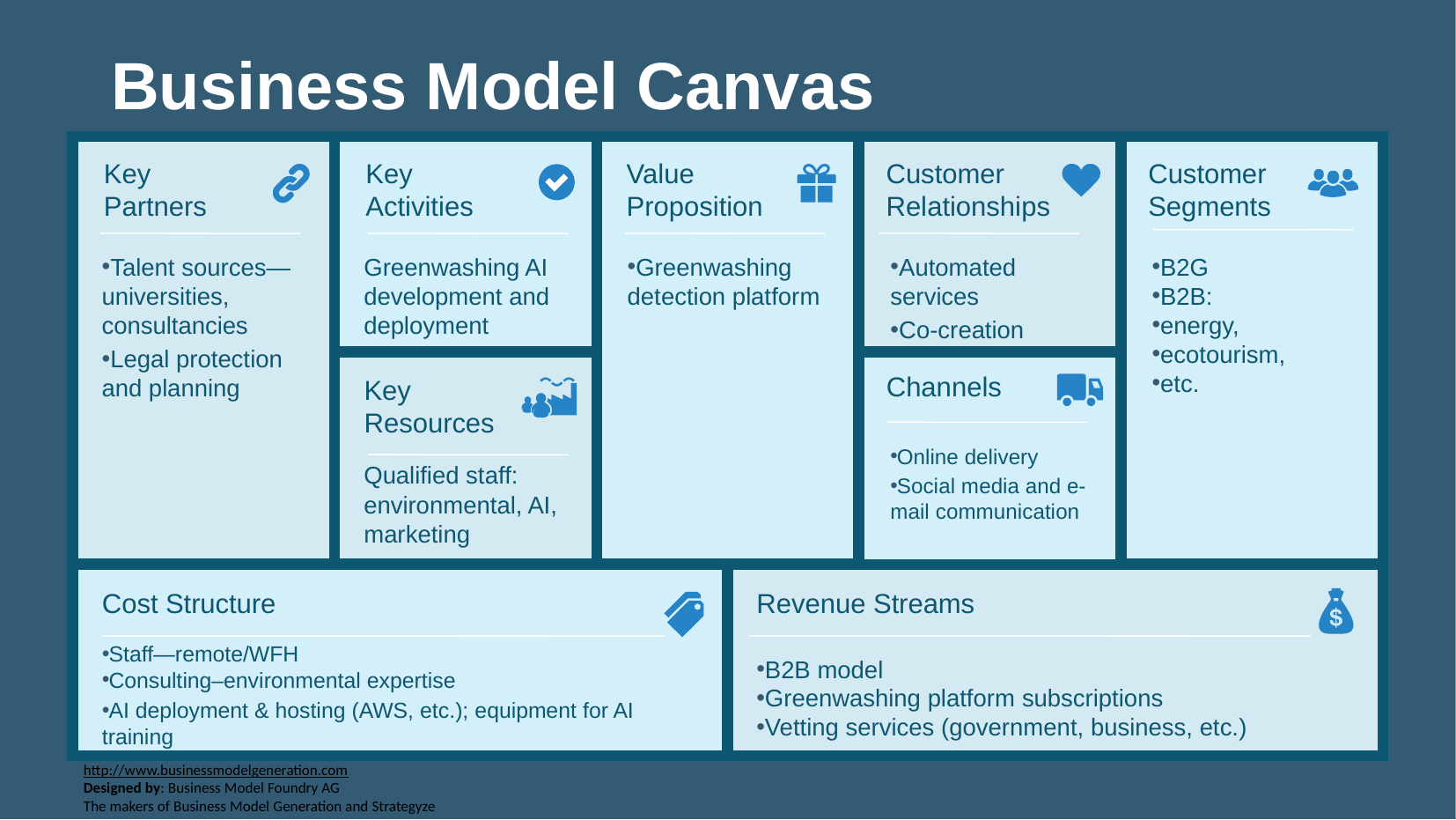

# Business Model Canvas

Key
Partners
Key
Activities
Value
Proposition
Customer
Relationships
Customer
Segments

Greenwashing AI development and deployment
Talent sources—universities, consultancies
Legal protection and planning

Greenwashing detection platform
Automated services
Co-creation
B2G
B2B:
energy,
ecotourism,
etc.

Channels
Key
Resources

Online delivery
Social media and e-mail communication
Qualified staff: environmental, AI, marketing

Cost Structure
Revenue Streams

Staff—remote/WFH
Consulting–environmental expertise
AI deployment & hosting (AWS, etc.); equipment for AI training
B2B model
Greenwashing platform subscriptions
Vetting services (government, business, etc.)
http://www.businessmodelgeneration.com
Designed by: Business Model Foundry AG
The makers of Business Model Generation and Strategyze